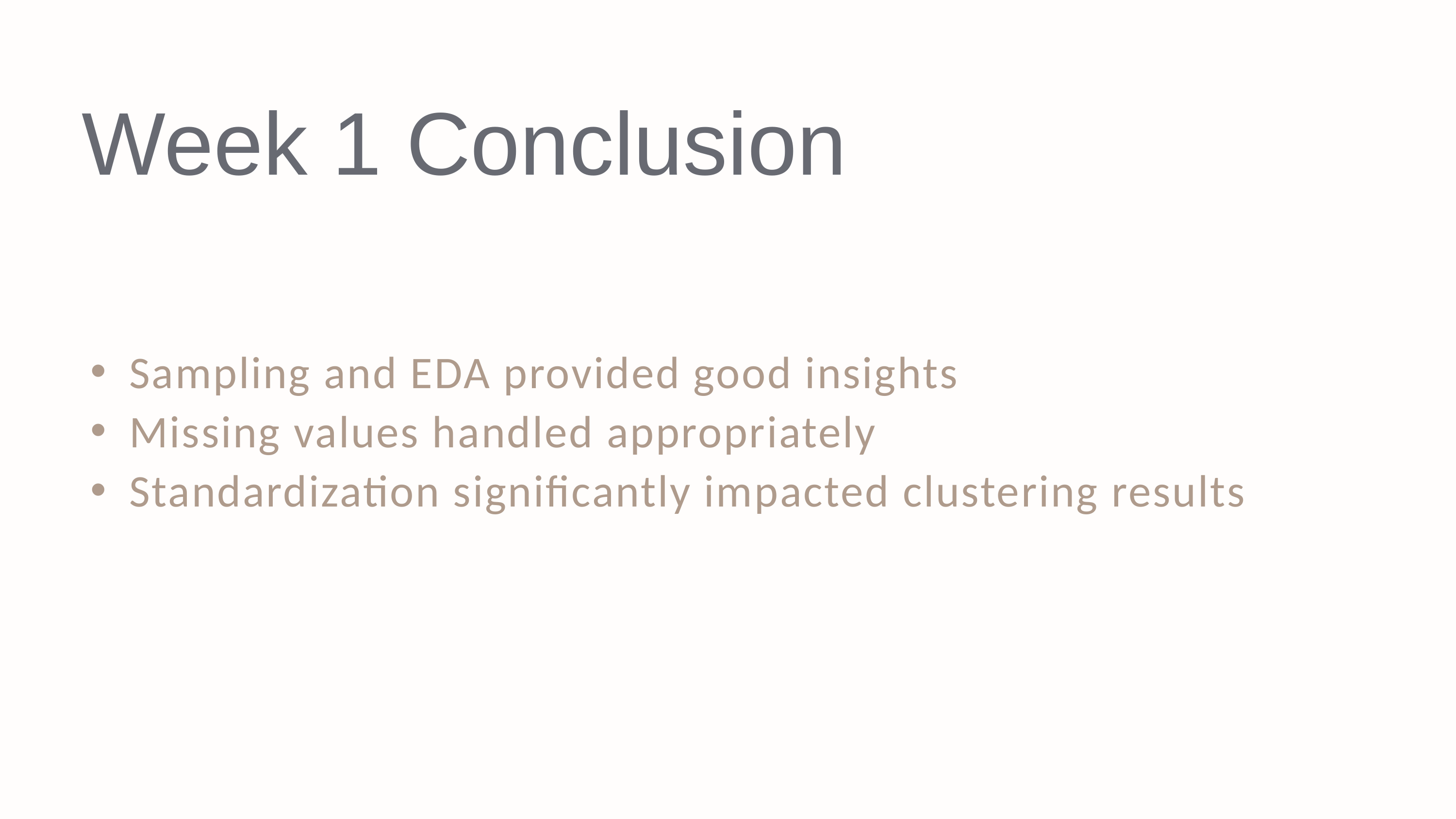

Week 1 Conclusion
Sampling and EDA provided good insights
Missing values handled appropriately
Standardization significantly impacted clustering results